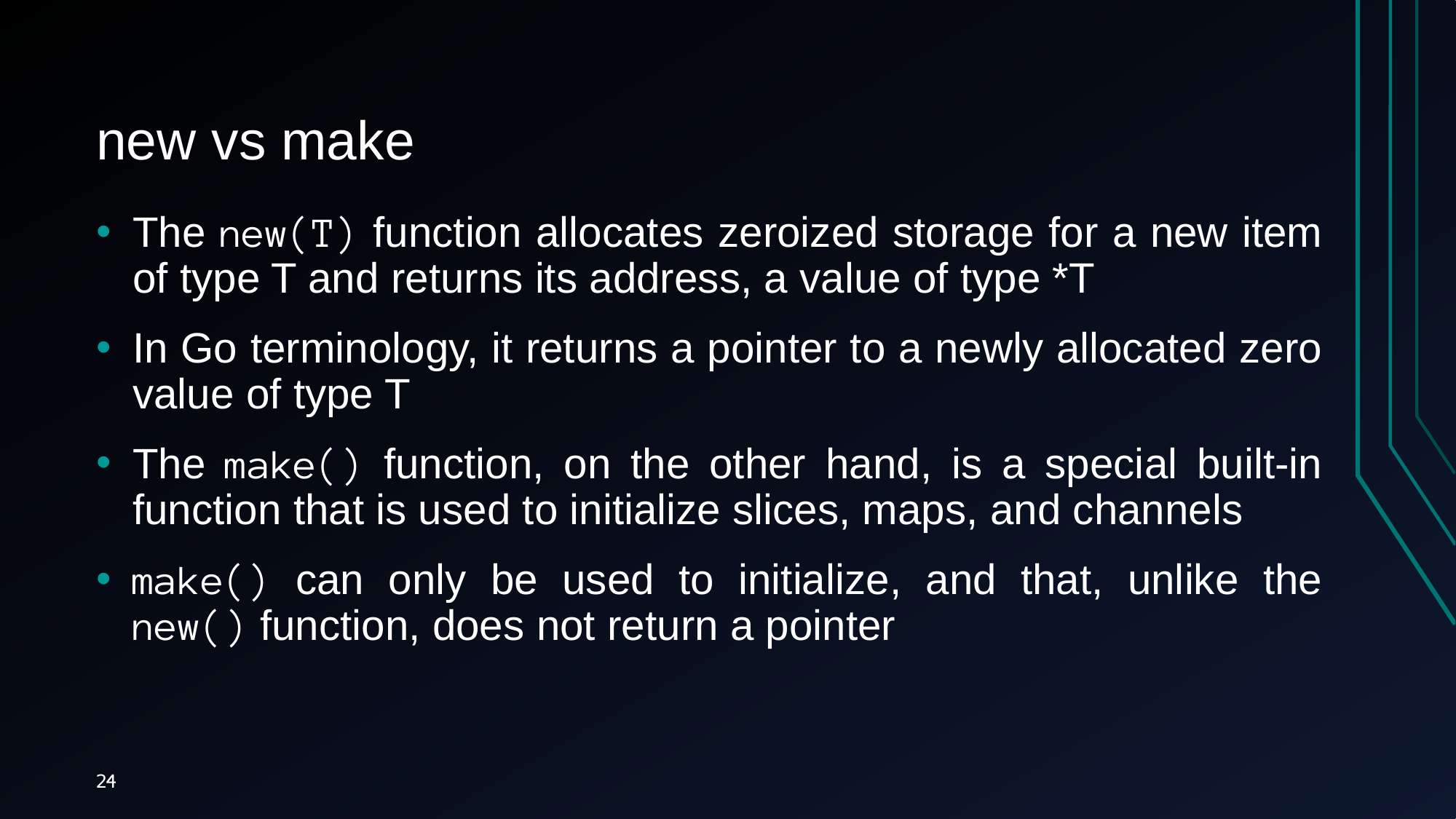

# new vs make
The new(T) function allocates zeroized storage for a new item of type T and returns its address, a value of type *T
In Go terminology, it returns a pointer to a newly allocated zero value of type T
The make() function, on the other hand, is a special built-in function that is used to initialize slices, maps, and channels
make() can only be used to initialize, and that, unlike the new() function, does not return a pointer
24